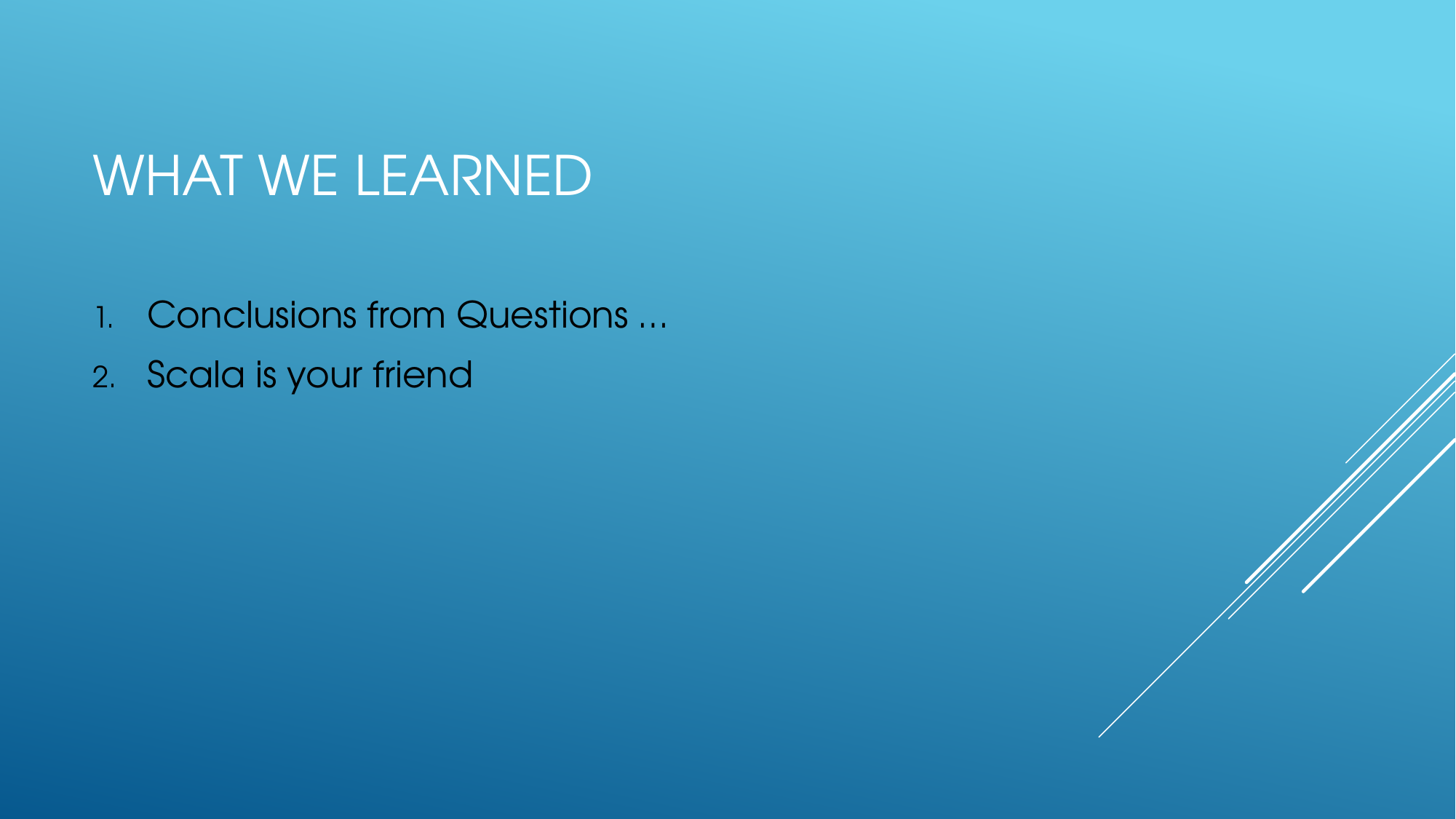

# What we learned
Conclusions from Questions …
Scala is your friend